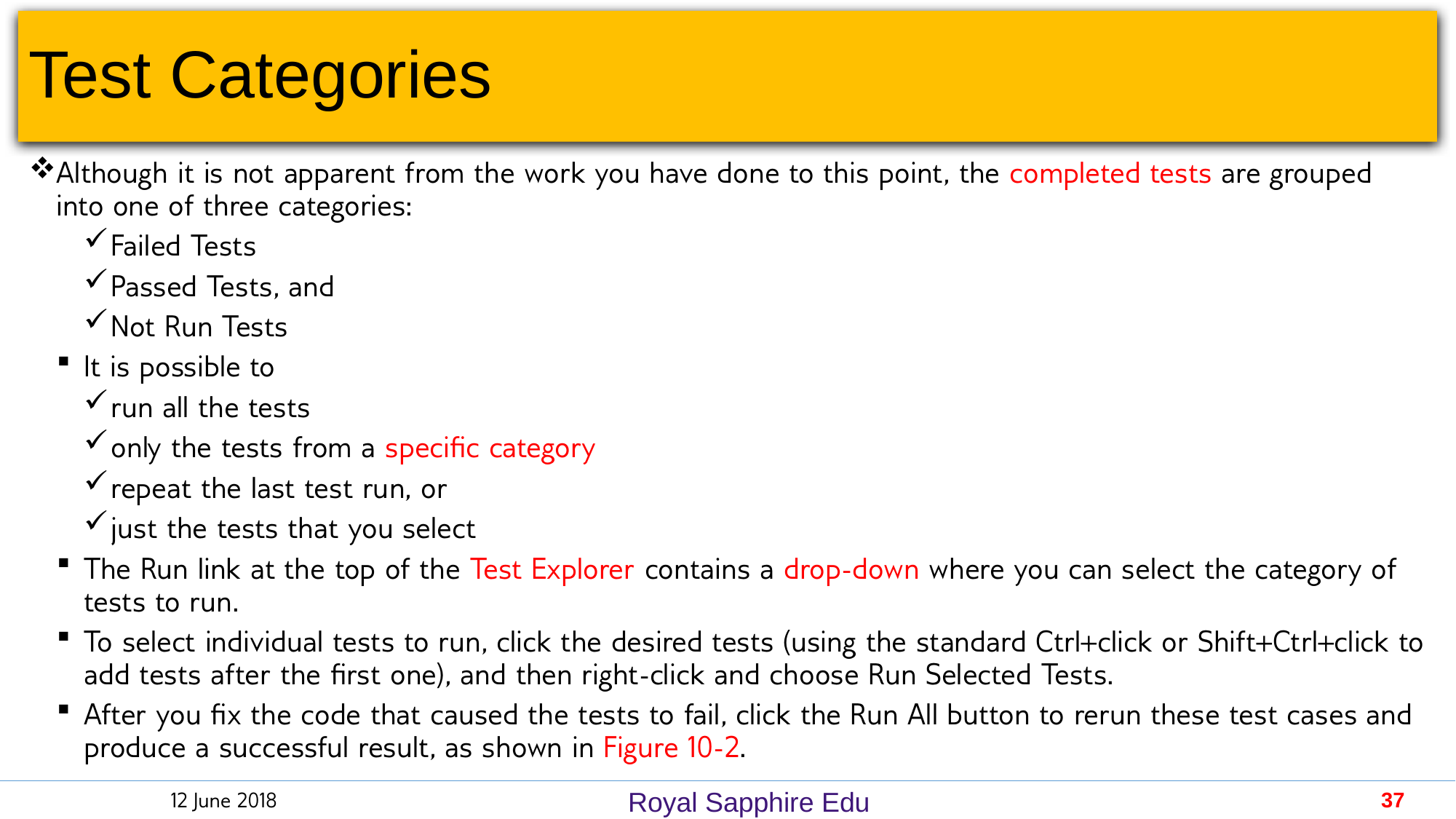

# Test Categories
Although it is not apparent from the work you have done to this point, the completed tests are grouped into one of three categories:
Failed Tests
Passed Tests, and
Not Run Tests
It is possible to
run all the tests
only the tests from a specific category
repeat the last test run, or
just the tests that you select
The Run link at the top of the Test Explorer contains a drop-down where you can select the category of tests to run.
To select individual tests to run, click the desired tests (using the standard Ctrl+click or Shift+Ctrl+click to add tests after the first one), and then right-click and choose Run Selected Tests.
After you fix the code that caused the tests to fail, click the Run All button to rerun these test cases and produce a successful result, as shown in Figure 10-2.
12 June 2018
37